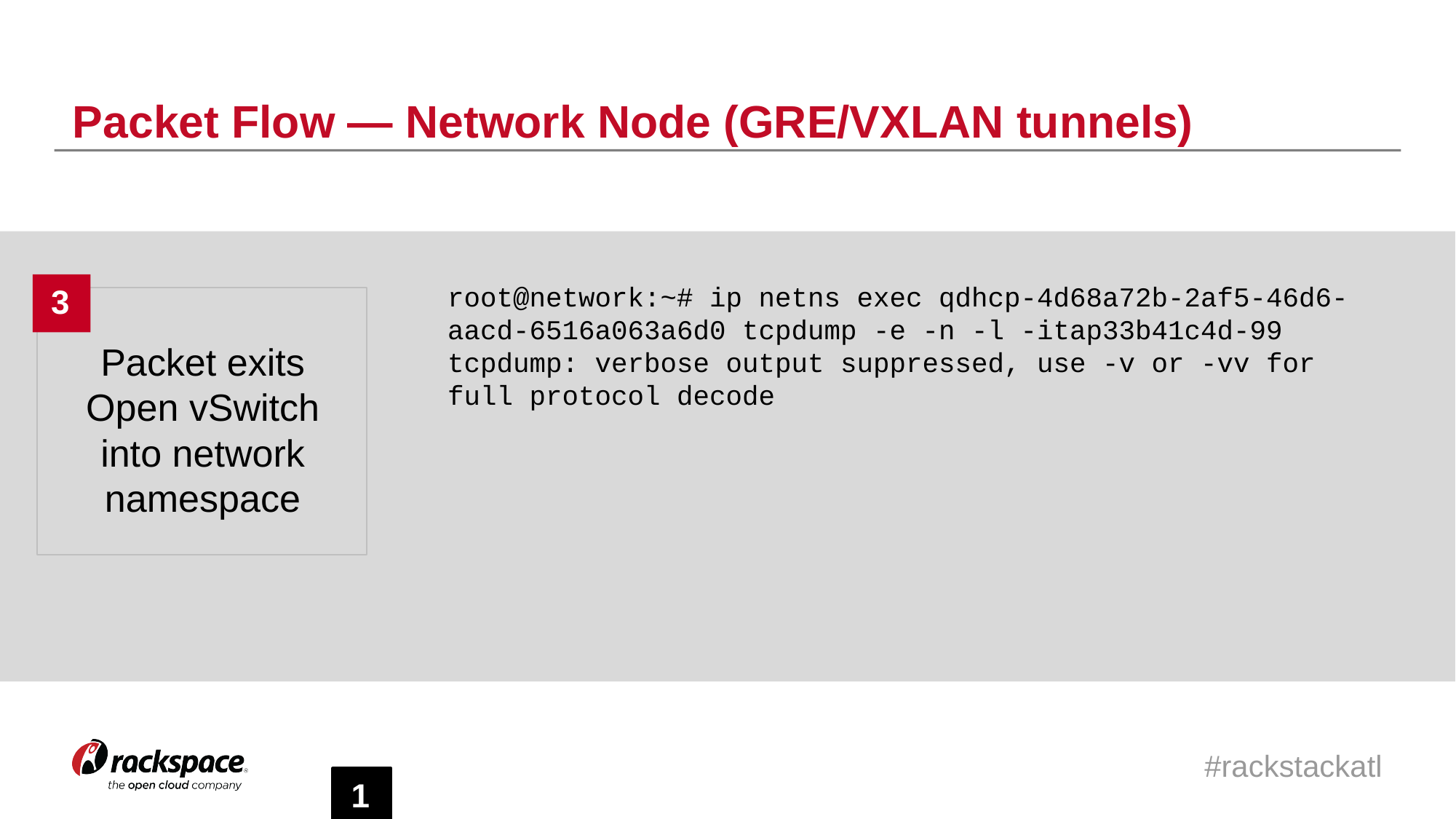

Packet Flow — Network Node (GRE/VXLAN tunnels)

root@network:~# ip netns exec qdhcp-4d68a72b-2af5-46d6-aacd-6516a063a6d0 tcpdump -e -n -l -itap33b41c4d-99
tcpdump: verbose output suppressed, use -v or -vv for full protocol decode
3

Packet exits Open vSwitch into network namespace

1